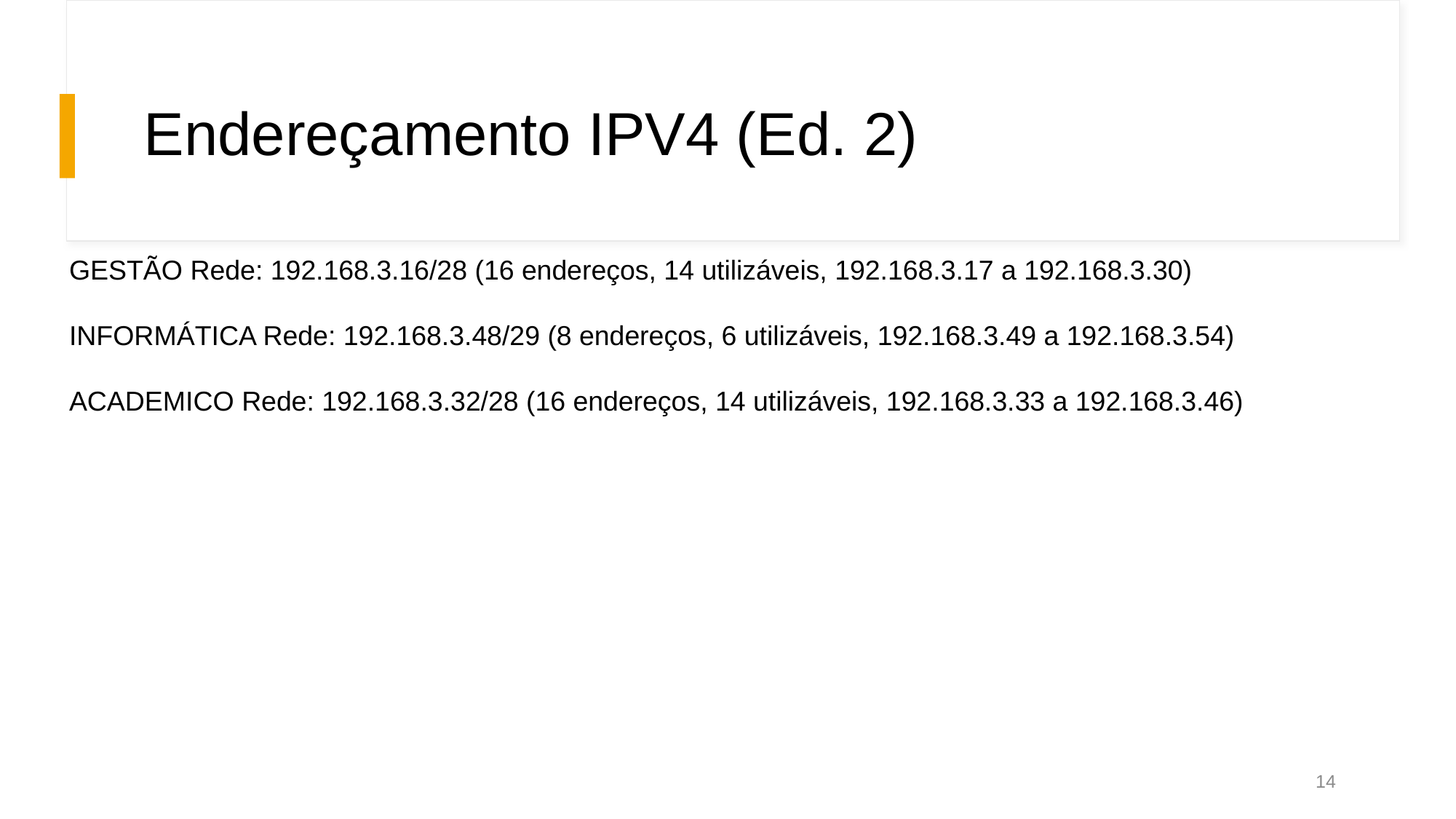

# Endereçamento IPV4 (Ed. 2)
GESTÃO Rede: 192.168.3.16/28 (16 endereços, 14 utilizáveis, 192.168.3.17 a 192.168.3.30)

INFORMÁTICA Rede: 192.168.3.48/29 (8 endereços, 6 utilizáveis, 192.168.3.49 a 192.168.3.54)

ACADEMICO Rede: 192.168.3.32/28 (16 endereços, 14 utilizáveis, 192.168.3.33 a 192.168.3.46)

14